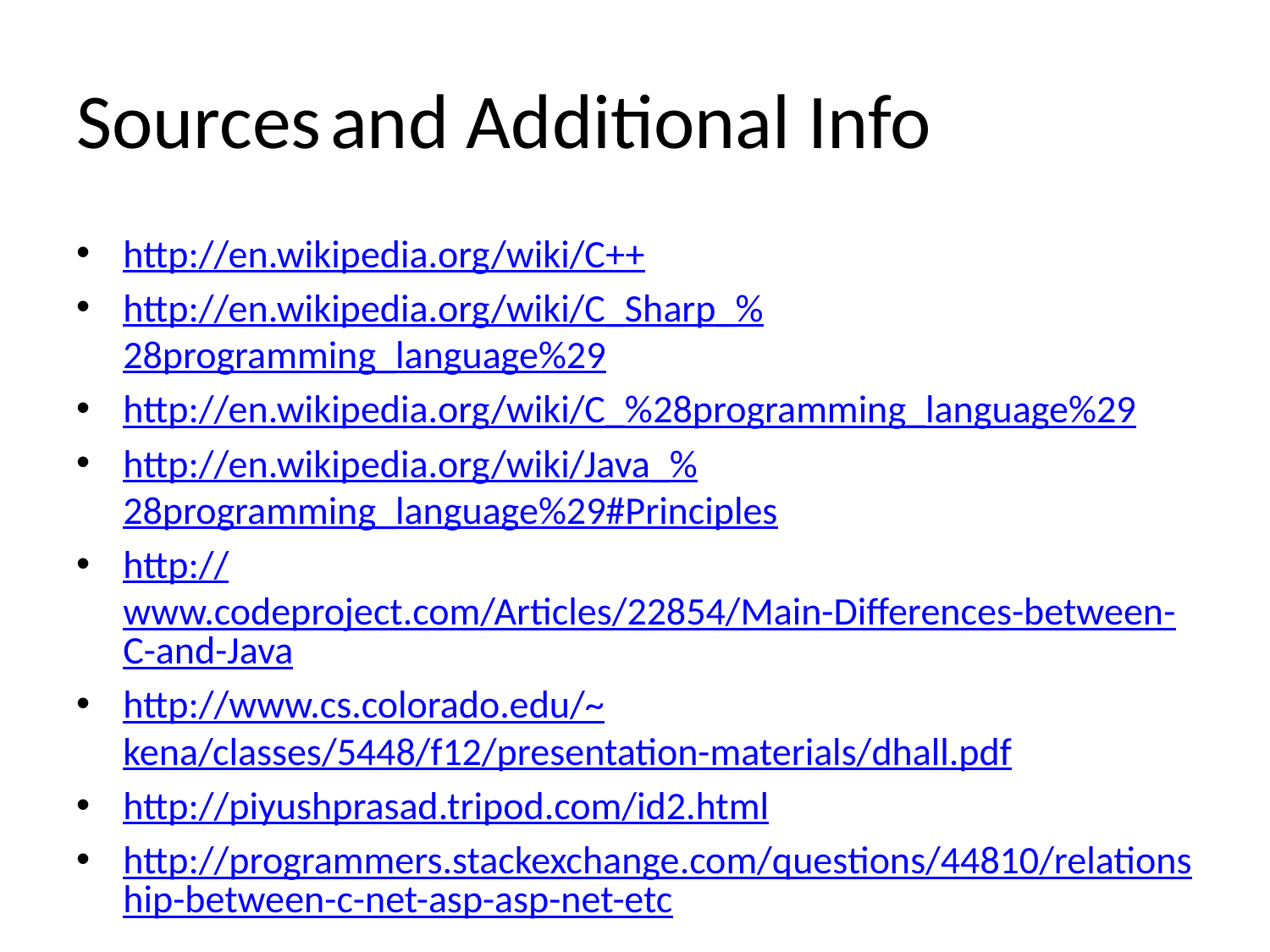

# Sources	and Additional Info
http://en.wikipedia.org/wiki/C++
http://en.wikipedia.org/wiki/C_Sharp_%28programming_language%29
http://en.wikipedia.org/wiki/C_%28programming_language%29
http://en.wikipedia.org/wiki/Java_%28programming_language%29#Principles
http://www.codeproject.com/Articles/22854/Main-Differences-between-C-and-Java
http://www.cs.colorado.edu/~kena/classes/5448/f12/presentation-materials/dhall.pdf
http://piyushprasad.tripod.com/id2.html
http://programmers.stackexchange.com/questions/44810/relationship-between-c-net-asp-asp-net-etc